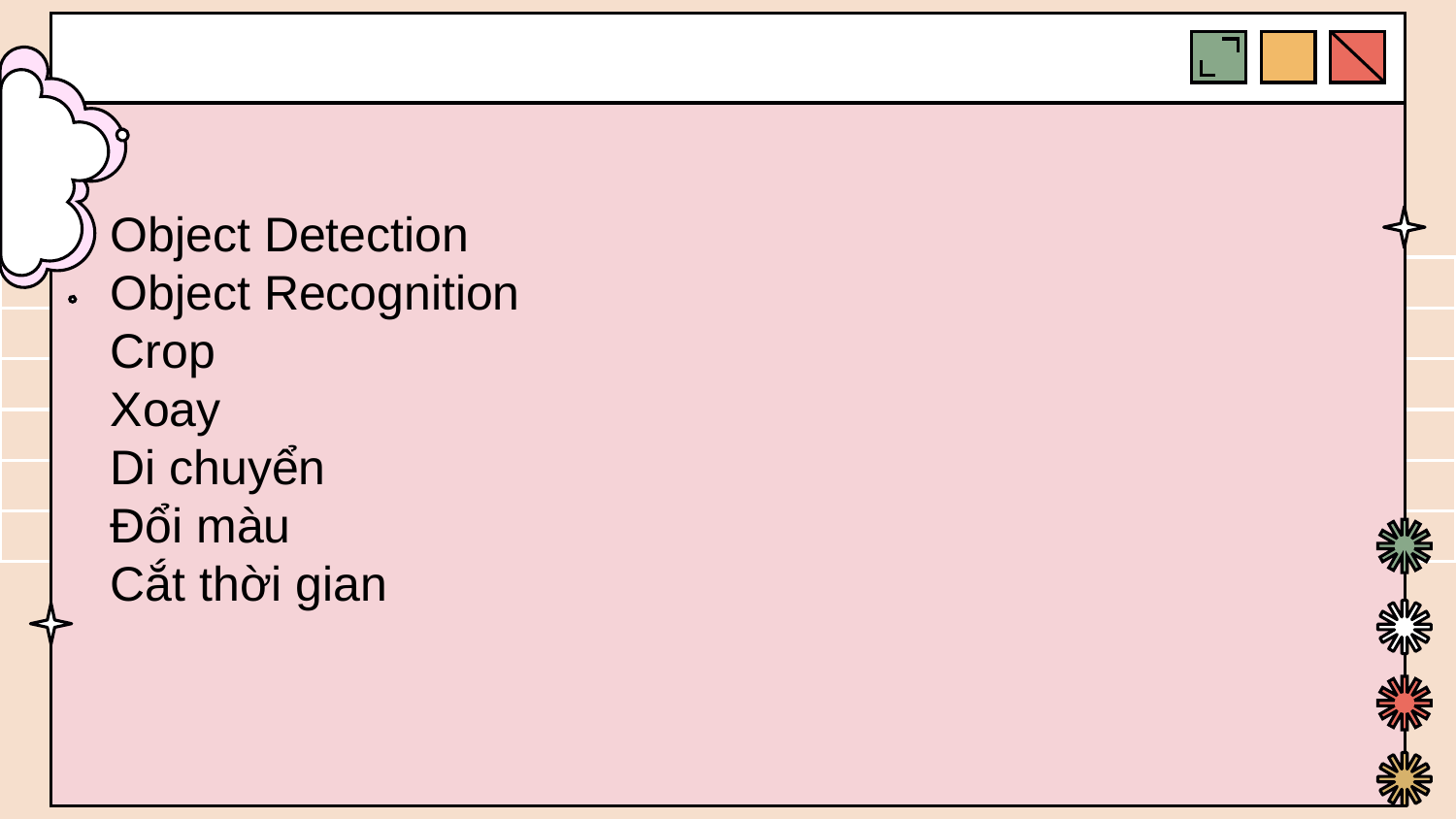

Object Detection
Object Recognition
Crop
Xoay
Di chuyển
Đổi màu
Cắt thời gian